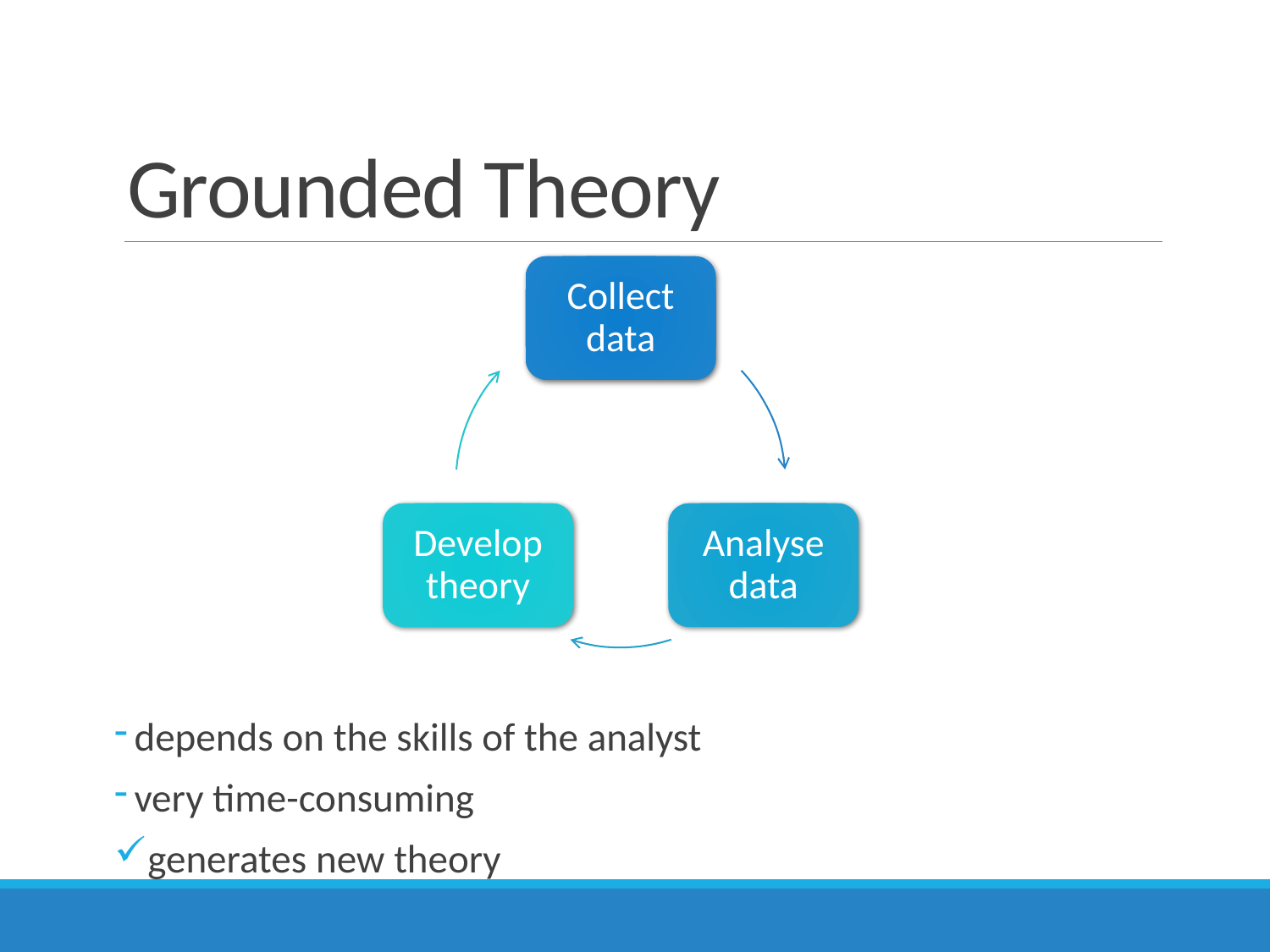

# Grounded Theory
Collect data
Analyse data
Develop theory

 depends on the skills of the analyst
 very time-consuming
 generates new theory